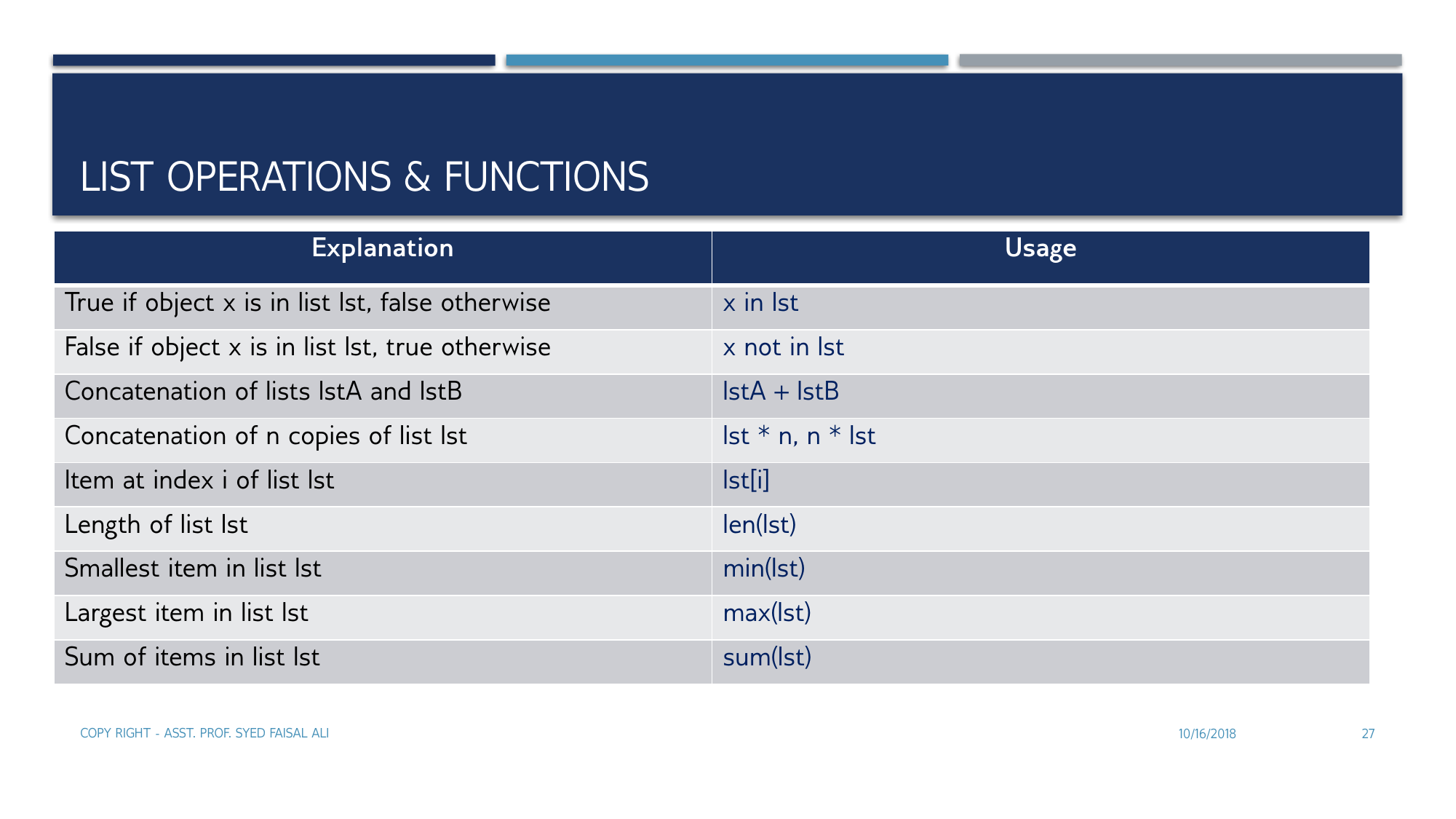

# List operations & functions
| Explanation | Usage |
| --- | --- |
| True if object x is in list lst, false otherwise | x in lst |
| False if object x is in list lst, true otherwise | x not in lst |
| Concatenation of lists lstA and lstB | lstA + lstB |
| Concatenation of n copies of list lst | lst \* n, n \* lst |
| Item at index i of list lst | lst[i] |
| Length of list lst | len(lst) |
| Smallest item in list lst | min(lst) |
| Largest item in list lst | max(lst) |
| Sum of items in list lst | sum(lst) |
Copy Right - Asst. Prof. Syed Faisal Ali
10/16/2018
27